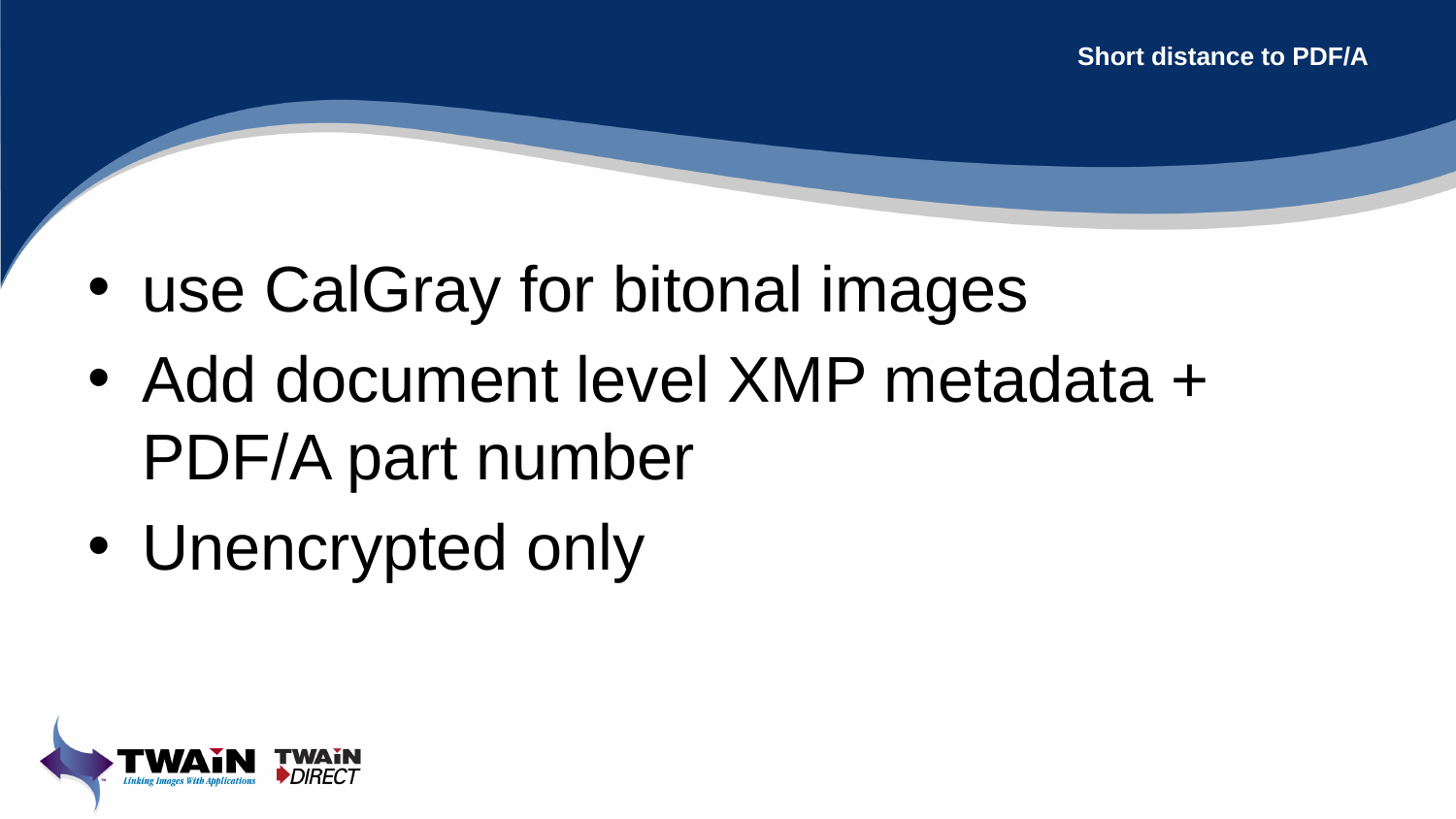

# Short distance to PDF/A
use CalGray for bitonal images
Add document level XMP metadata + PDF/A part number
Unencrypted only